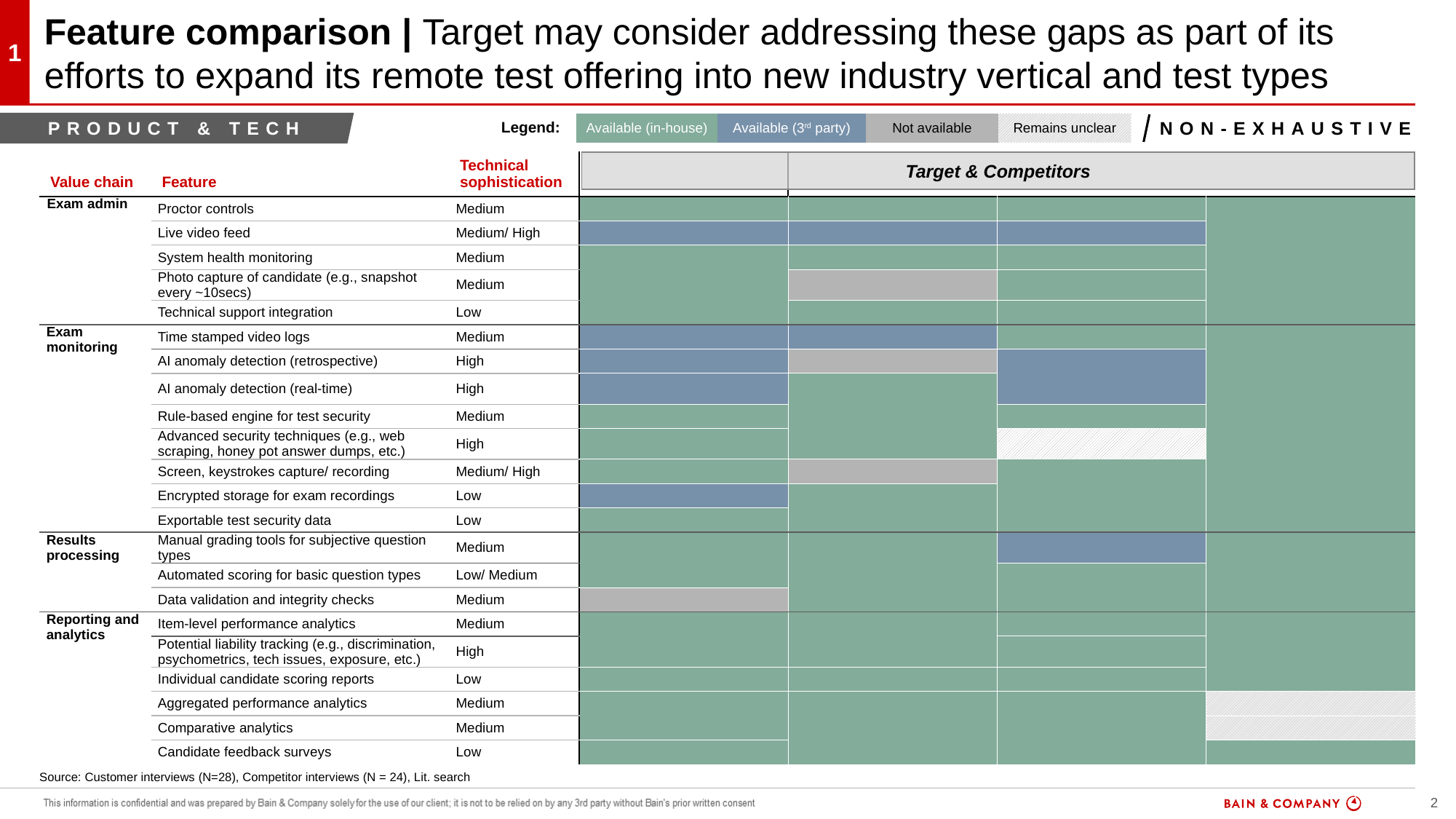

1

# Feature comparison | Target may consider addressing these gaps as part of its efforts to expand its remote test offering into new industry vertical and test types

Product & Tech
| Legend: | Available (in-house) | Available (3rd party) | Not available | Remains unclear |
| --- | --- | --- | --- | --- |
Non-Exhaustive
| Value chain | Feature | Technical sophistication |  |  |  |  |
| --- | --- | --- | --- | --- | --- | --- |
| Exam admin | Proctor controls | Medium |  |  |  |  |
| Exam admin | Live video feed | Medium/ High |  |  |  | ProctorU |
|  | System health monitoring | Medium |  |  |  | ProctorU |
|  | Photo capture of candidate (e.g., snapshot every ~10secs) | Medium | ProProctor |  |  |  |
|  | Technical support integration | Low | ProProctor |  |  | ProctorU |
| Exam monitoring | Time stamped video logs | Medium |  |  |  |  |
|  | AI anomaly detection (retrospective) | High |  |  |  |  |
|  | AI anomaly detection (real-time) | High |  |  | AWS Rekognition | ProctorU |
|  | Rule-based engine for test security | Medium |  | OnVUE |  | ProctorU |
|  | Advanced security techniques (e.g., web scraping, honey pot answer dumps, etc.) | High |  | OnVUE |  | Manual service |
|  | Screen, keystrokes capture/ recording | Medium/ High |  |  |  | ProctorU |
|  | Encrypted storage for exam recordings | Low |  |  | PSI Bridge | ProctorU |
|  | Exportable test security data | Low |  | OnVUE |  | ProctorU |
| Results processing | Manual grading tools for subjective question types | Medium |  |  |  |  |
|  | Automated scoring for basic question types | Low/ Medium | ProGrader | Result Processor |  | Meazure Exam Platform |
|  | Data validation and integrity checks | Medium |  | Result Processor | Atlas Cloud/ Dimensions | Meazure Exam Platform |
| Reporting and analytics | Item-level performance analytics | Medium |  |  |  |  |
|  | Potential liability tracking (e.g., discrimination, psychometrics, tech issues, exposure, etc.) | High | ProInsights | OnVUE |  | Meazure Exam Platform |
|  | Individual candidate scoring reports | Low |  |  |  |  |
|  | Aggregated performance analytics | Medium |  |  |  |  |
|  | Comparative analytics | Medium | ProInsights |  | PSI Bridge |  |
|  | Candidate feedback surveys | Low |  | OnVUE | PSI Bridge |  |
Target & Competitors
Source: Customer interviews (N=28), Competitor interviews (N = 24), Lit. search